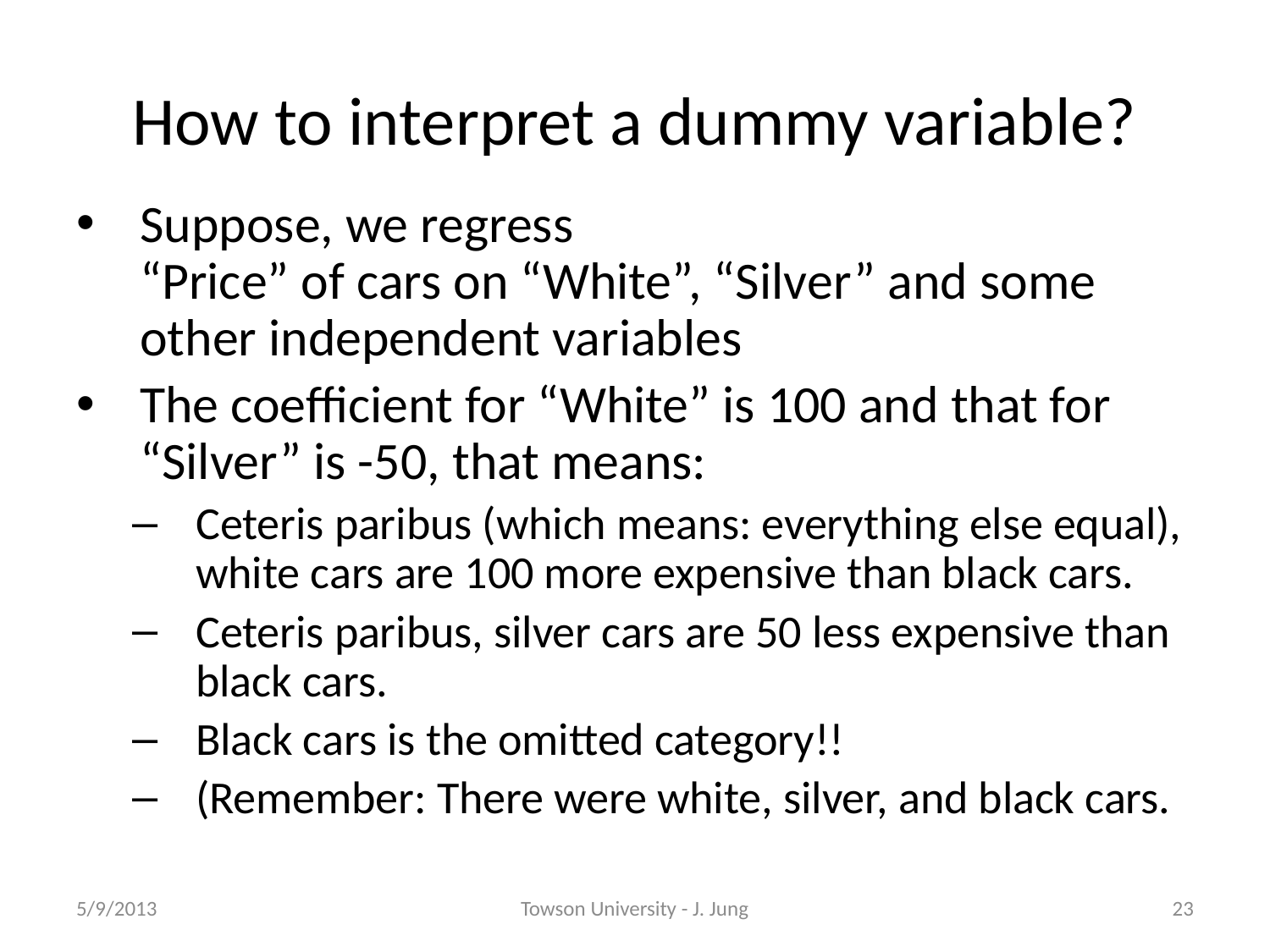

# How to interpret a dummy variable?
Suppose, we regress
“Price” of cars on “White”, “Silver” and some other independent variables
The coefficient for “White” is 100 and that for “Silver” is -50, that means:
Ceteris paribus (which means: everything else equal), white cars are 100 more expensive than black cars.
Ceteris paribus, silver cars are 50 less expensive than black cars.
Black cars is the omitted category!!
(Remember: There were white, silver, and black cars.
5/9/2013
Towson University - J. Jung
23